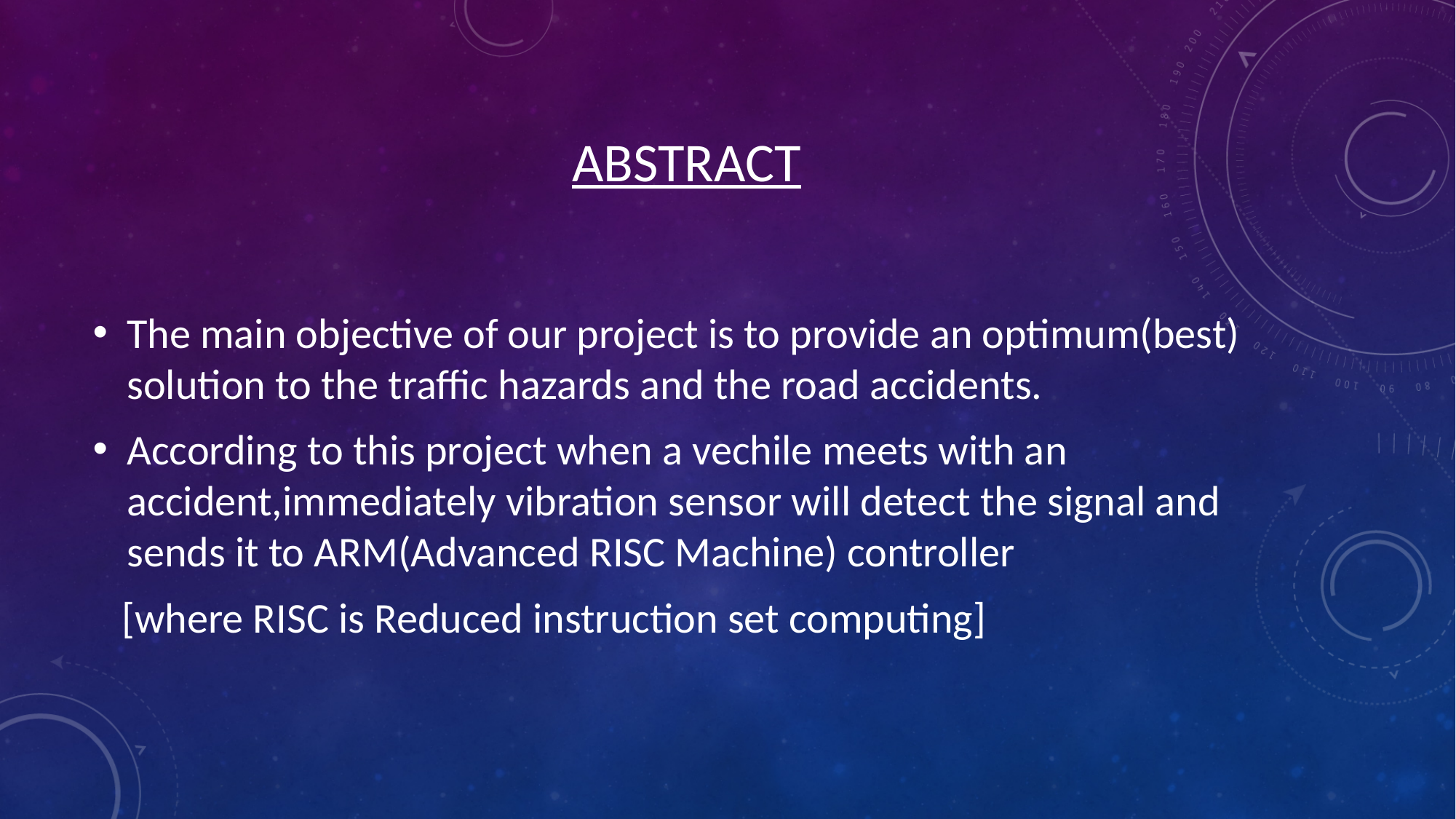

# Abstract
The main objective of our project is to provide an optimum(best) solution to the traffic hazards and the road accidents.
According to this project when a vechile meets with an accident,immediately vibration sensor will detect the signal and sends it to ARM(Advanced RISC Machine) controller
   [where RISC is Reduced instruction set computing]